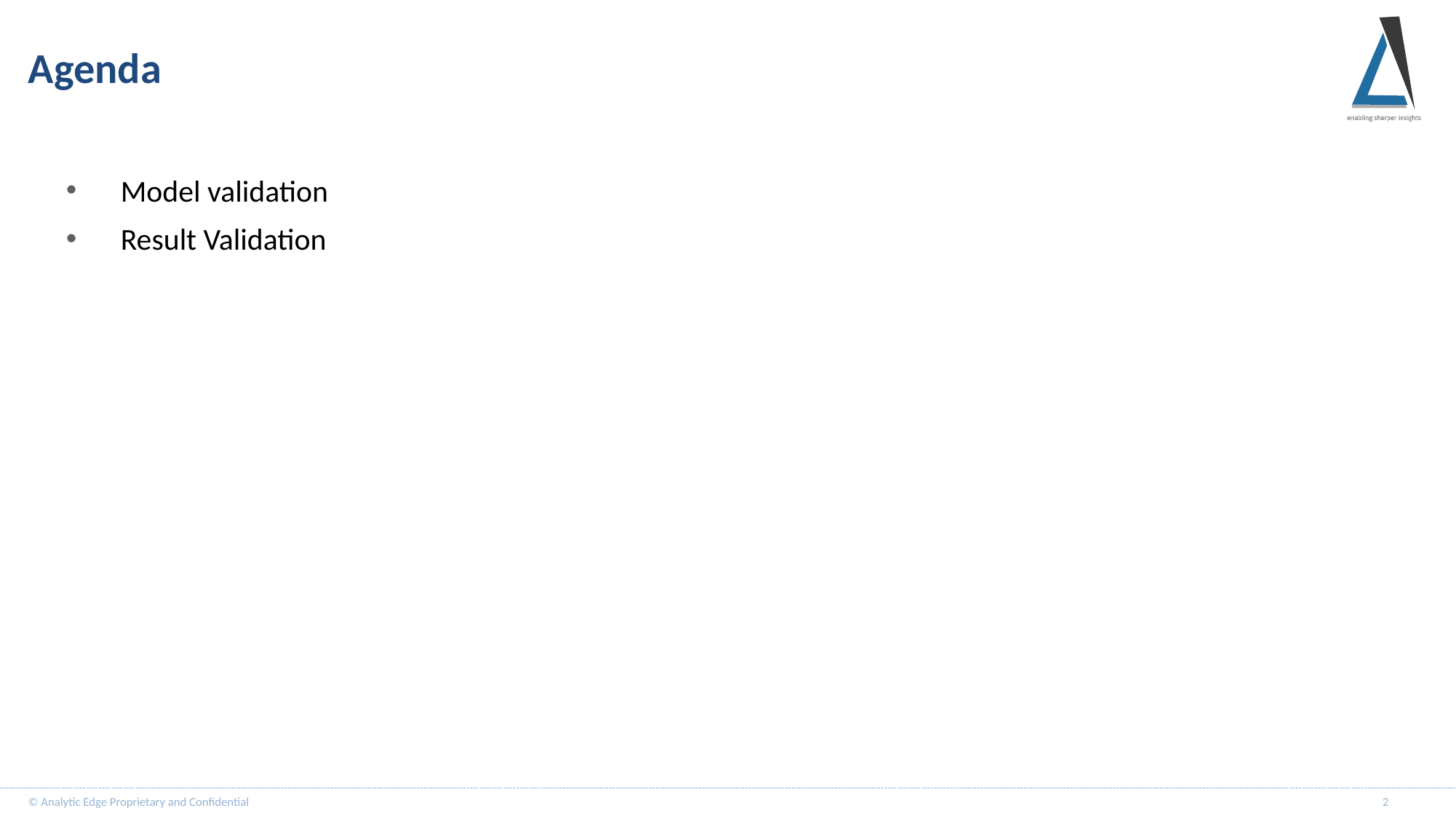

# Agenda
Model validation
Result Validation
© Analytic Edge Proprietary and Confidential
2